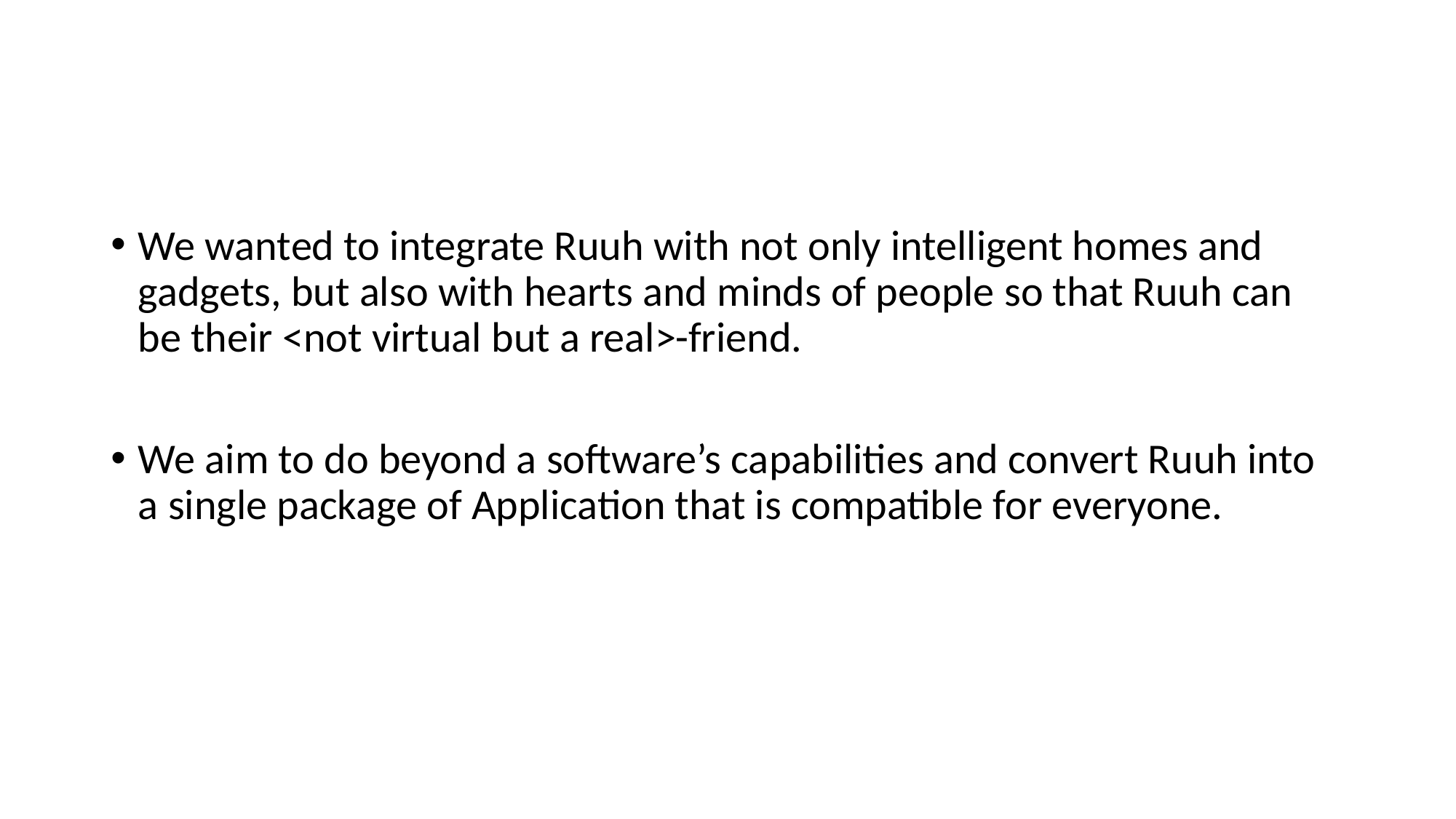

We wanted to integrate Ruuh with not only intelligent homes and gadgets, but also with hearts and minds of people so that Ruuh can be their <not virtual but a real>-friend.

We aim to do beyond a software’s capabilities and convert Ruuh into a single package of Application that is compatible for everyone.